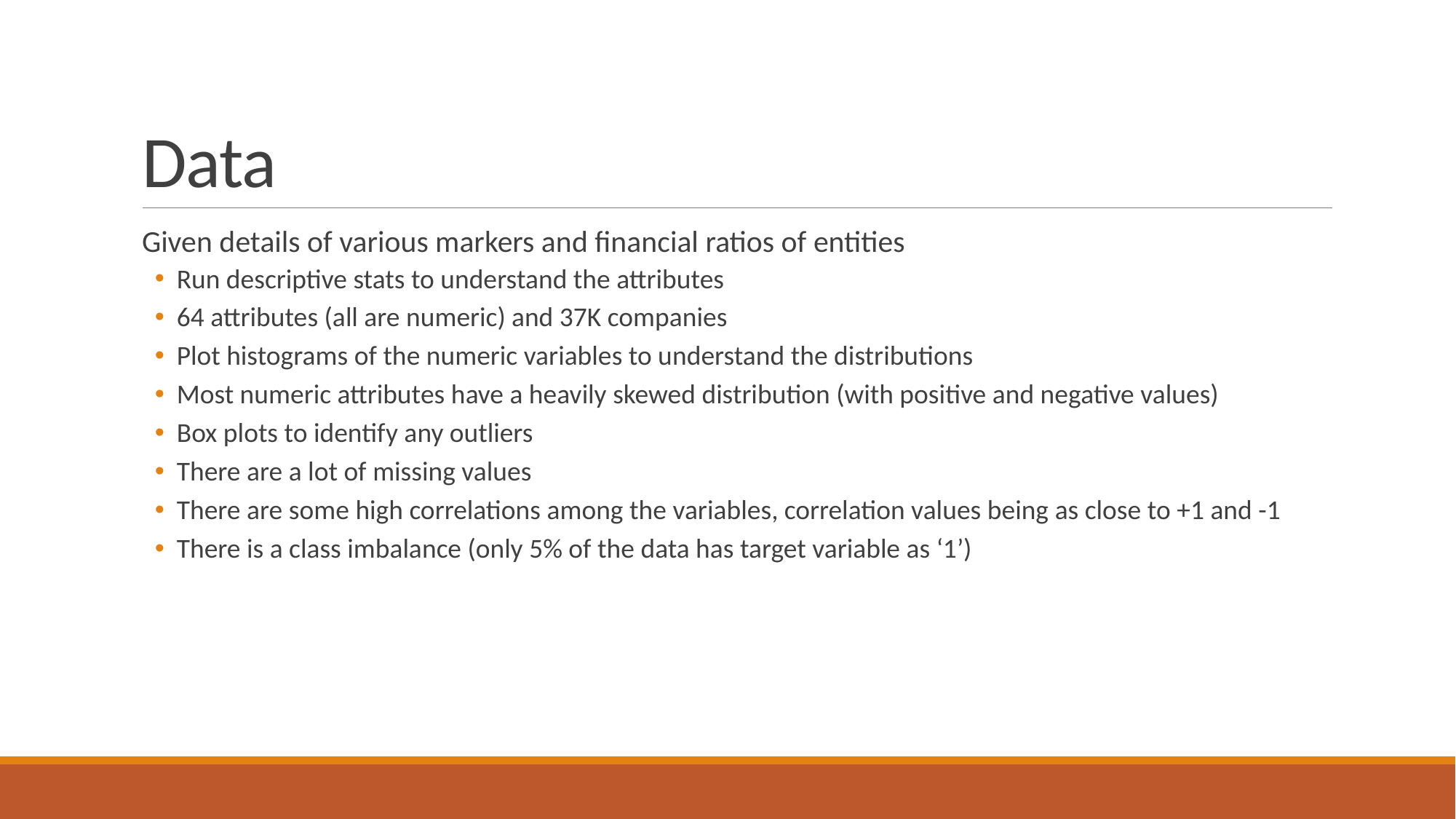

# Data
Given details of various markers and financial ratios of entities
Run descriptive stats to understand the attributes
64 attributes (all are numeric) and 37K companies
Plot histograms of the numeric variables to understand the distributions
Most numeric attributes have a heavily skewed distribution (with positive and negative values)
Box plots to identify any outliers
There are a lot of missing values
There are some high correlations among the variables, correlation values being as close to +1 and -1
There is a class imbalance (only 5% of the data has target variable as ‘1’)